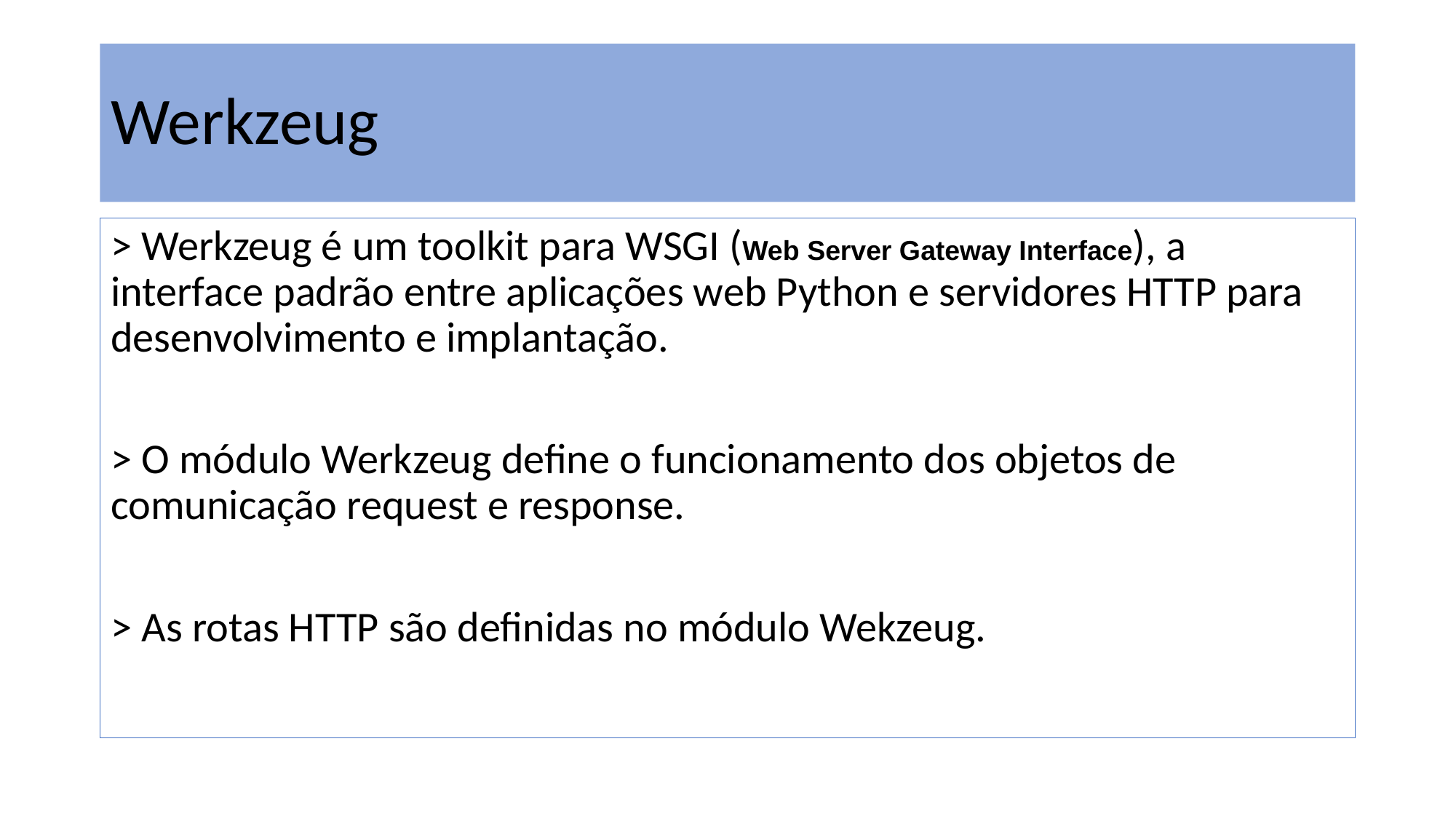

# Werkzeug
> Werkzeug é um toolkit para WSGI (Web Server Gateway Interface), a interface padrão entre aplicações web Python e servidores HTTP para desenvolvimento e implantação.

> O módulo Werkzeug define o funcionamento dos objetos de comunicação request e response.

> As rotas HTTP são definidas no módulo Wekzeug.